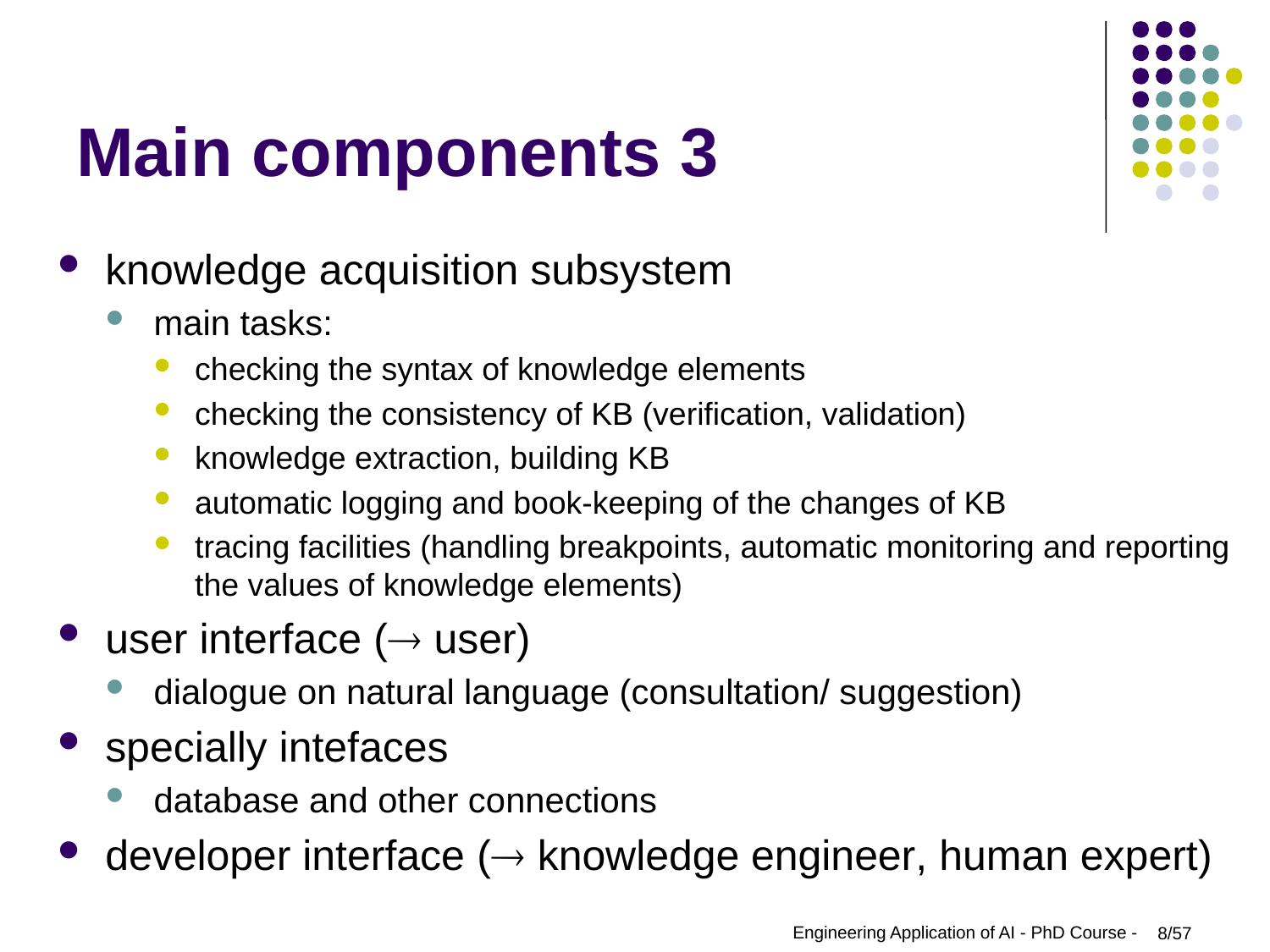

# Main components 3
knowledge acquisition subsystem
main tasks:
checking the syntax of knowledge elements
checking the consistency of KB (verification, validation)
knowledge extraction, building KB
automatic logging and book-keeping of the changes of KB
tracing facilities (handling breakpoints, automatic monitoring and reporting the values of knowledge elements)
user interface (→ user)
dialogue on natural language (consultation/ suggestion)
specially intefaces
database and other connections
developer interface (→ knowledge engineer, human expert)
Engineering Application of AI - PhD Course -
8/57